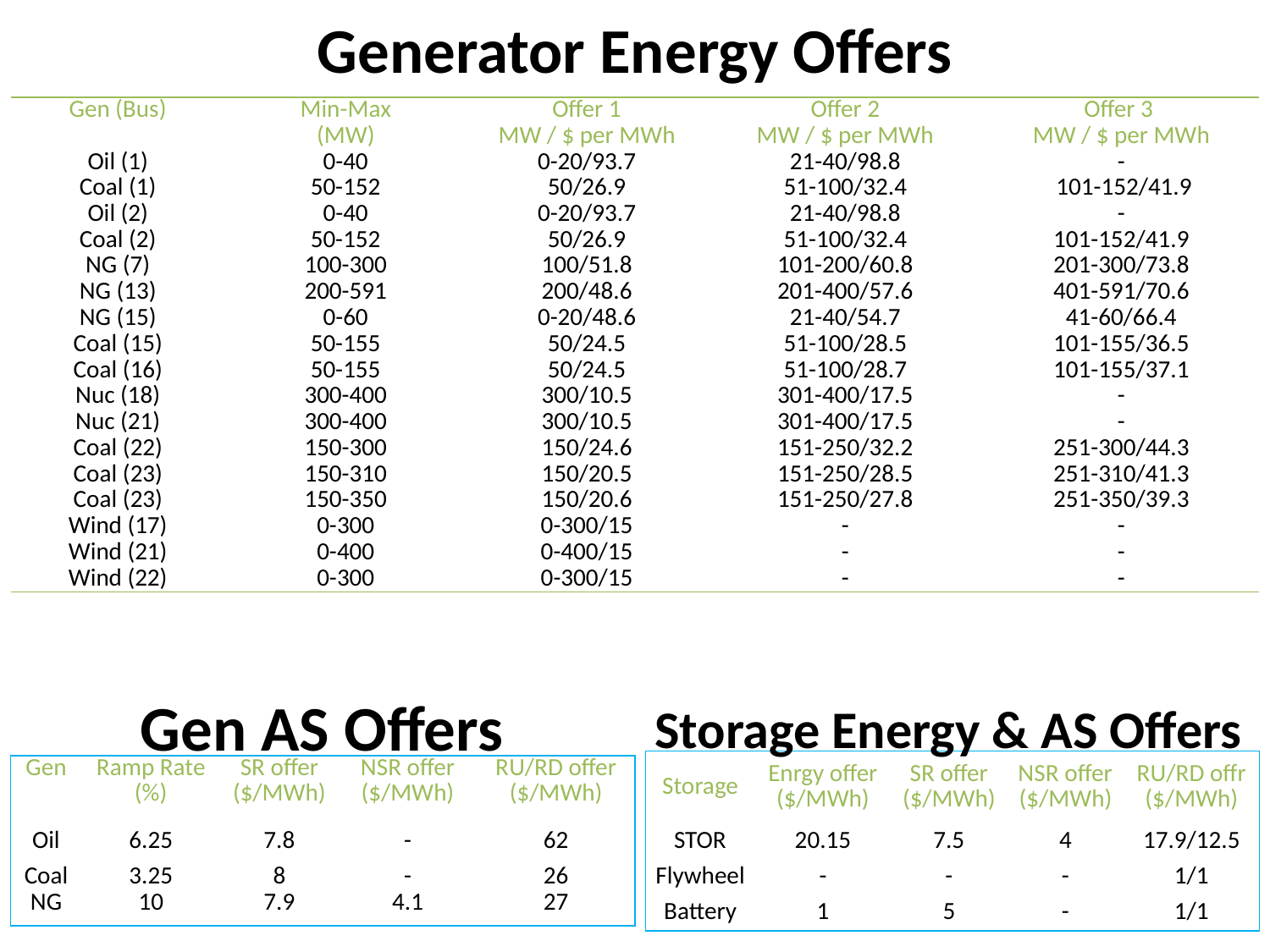

# Generator Energy Offers
| Gen (Bus) | Min-Max (MW) | Offer 1 MW / $ per MWh | Offer 2 MW / $ per MWh | Offer 3 MW / $ per MWh |
| --- | --- | --- | --- | --- |
| Oil (1) | 0-40 | 0-20/93.7 | 21-40/98.8 | - |
| Coal (1) | 50-152 | 50/26.9 | 51-100/32.4 | 101-152/41.9 |
| Oil (2) | 0-40 | 0-20/93.7 | 21-40/98.8 | - |
| Coal (2) | 50-152 | 50/26.9 | 51-100/32.4 | 101-152/41.9 |
| NG (7) | 100-300 | 100/51.8 | 101-200/60.8 | 201-300/73.8 |
| NG (13) | 200-591 | 200/48.6 | 201-400/57.6 | 401-591/70.6 |
| NG (15) | 0-60 | 0-20/48.6 | 21-40/54.7 | 41-60/66.4 |
| Coal (15) | 50-155 | 50/24.5 | 51-100/28.5 | 101-155/36.5 |
| Coal (16) | 50-155 | 50/24.5 | 51-100/28.7 | 101-155/37.1 |
| Nuc (18) | 300-400 | 300/10.5 | 301-400/17.5 | - |
| Nuc (21) | 300-400 | 300/10.5 | 301-400/17.5 | - |
| Coal (22) | 150-300 | 150/24.6 | 151-250/32.2 | 251-300/44.3 |
| Coal (23) | 150-310 | 150/20.5 | 151-250/28.5 | 251-310/41.3 |
| Coal (23) | 150-350 | 150/20.6 | 151-250/27.8 | 251-350/39.3 |
| Wind (17) | 0-300 | 0-300/15 | - | - |
| Wind (21) | 0-400 | 0-400/15 | - | - |
| Wind (22) | 0-300 | 0-300/15 | - | - |
Gen AS Offers
Storage Energy & AS Offers
| Storage | Enrgy offer ($/MWh) | SR offer ($/MWh) | NSR offer ($/MWh) | RU/RD offr ($/MWh) |
| --- | --- | --- | --- | --- |
| STOR | 20.15 | 7.5 | 4 | 17.9/12.5 |
| Flywheel | - | - | - | 1/1 |
| Battery | 1 | 5 | - | 1/1 |
| Gen | Ramp Rate (%) | SR offer ($/MWh) | NSR offer ($/MWh) | RU/RD offer ($/MWh) |
| --- | --- | --- | --- | --- |
| Oil | 6.25 | 7.8 | - | 62 |
| Coal | 3.25 | 8 | - | 26 |
| NG | 10 | 7.9 | 4.1 | 27 |